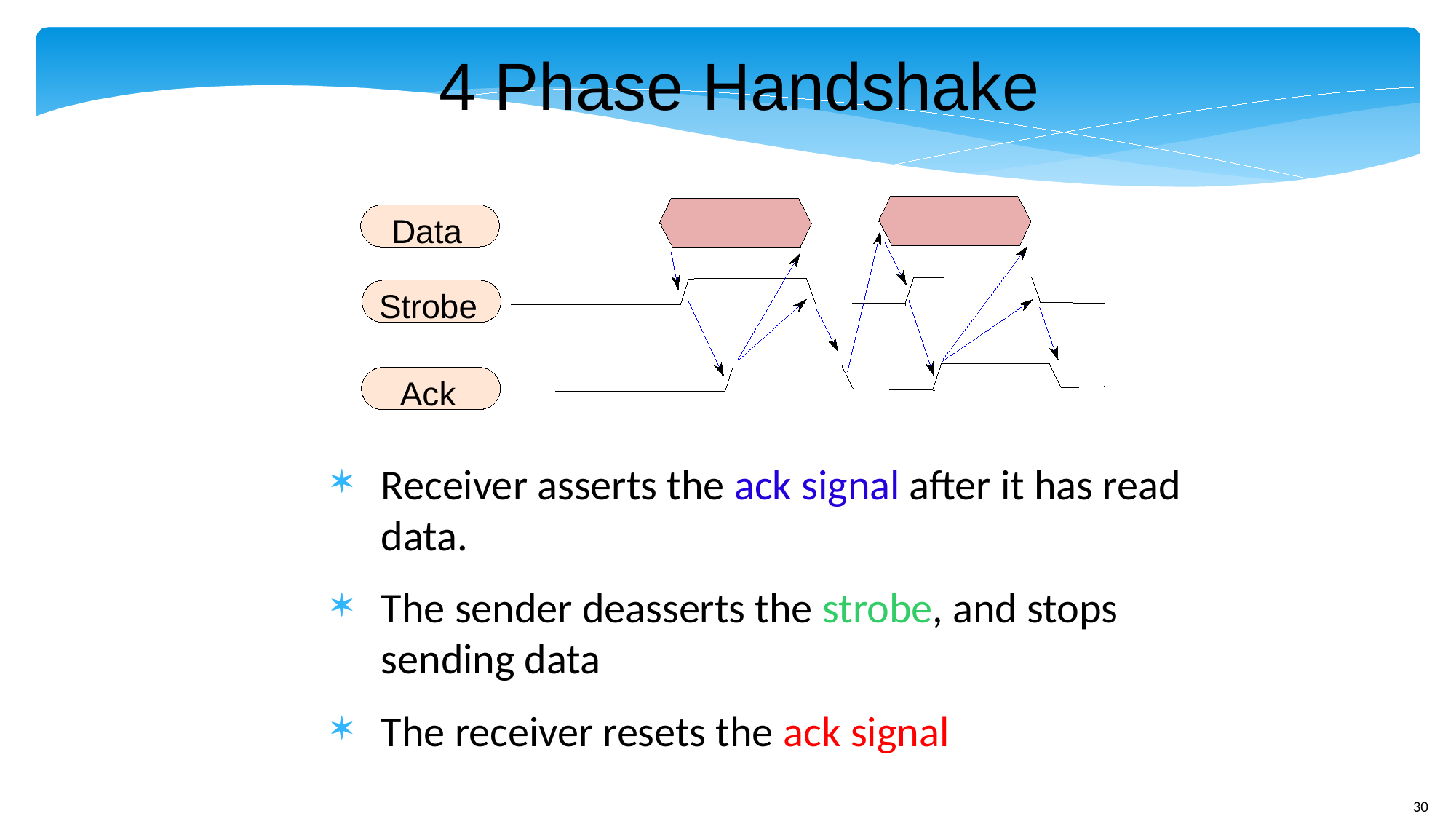

# 4 Phase Handshake

Data

Strobe

Ack
Receiver asserts the ack signal after it has read data.
The sender deasserts the strobe, and stops sending data
The receiver resets the ack signal